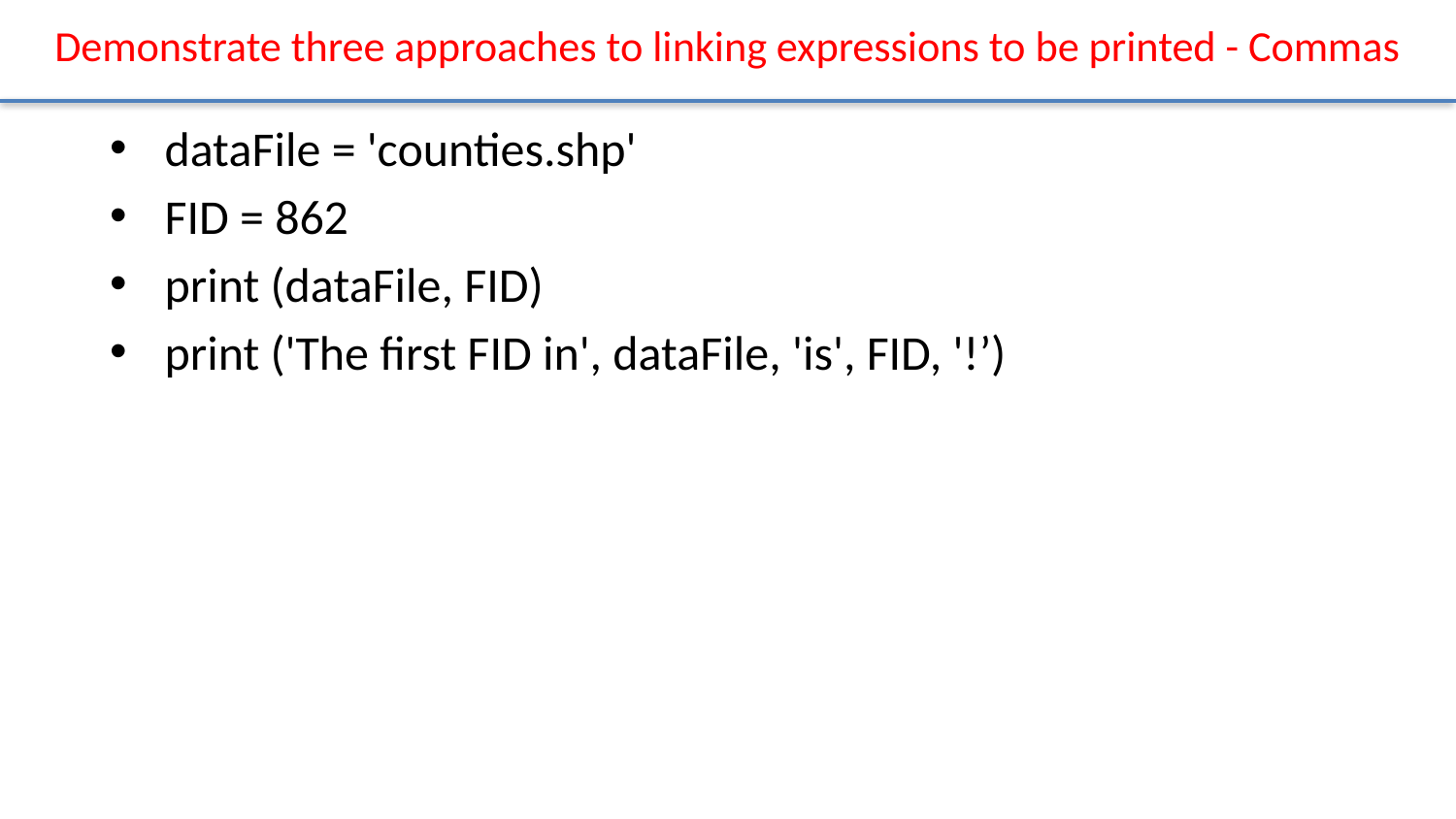

# Demonstrate three approaches to linking expressions to be printed - Commas
dataFile = 'counties.shp'
FID = 862
print (dataFile, FID)
print ('The first FID in', dataFile, 'is', FID, '!’)